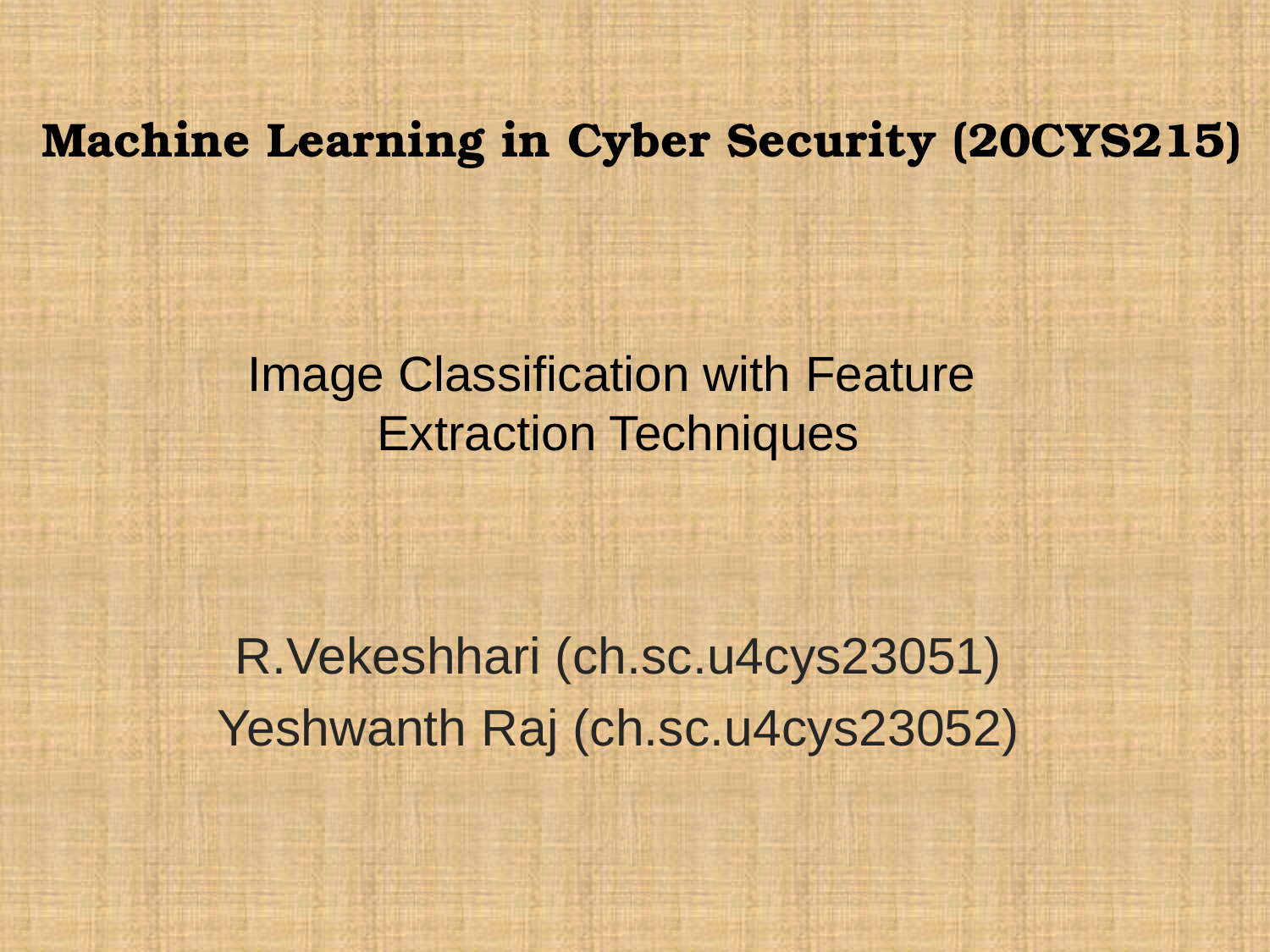

Machine Learning in Cyber Security (20CYS215)
# Image Classification with Feature Extraction Techniques
R.Vekeshhari (ch.sc.u4cys23051)
Yeshwanth Raj (ch.sc.u4cys23052)